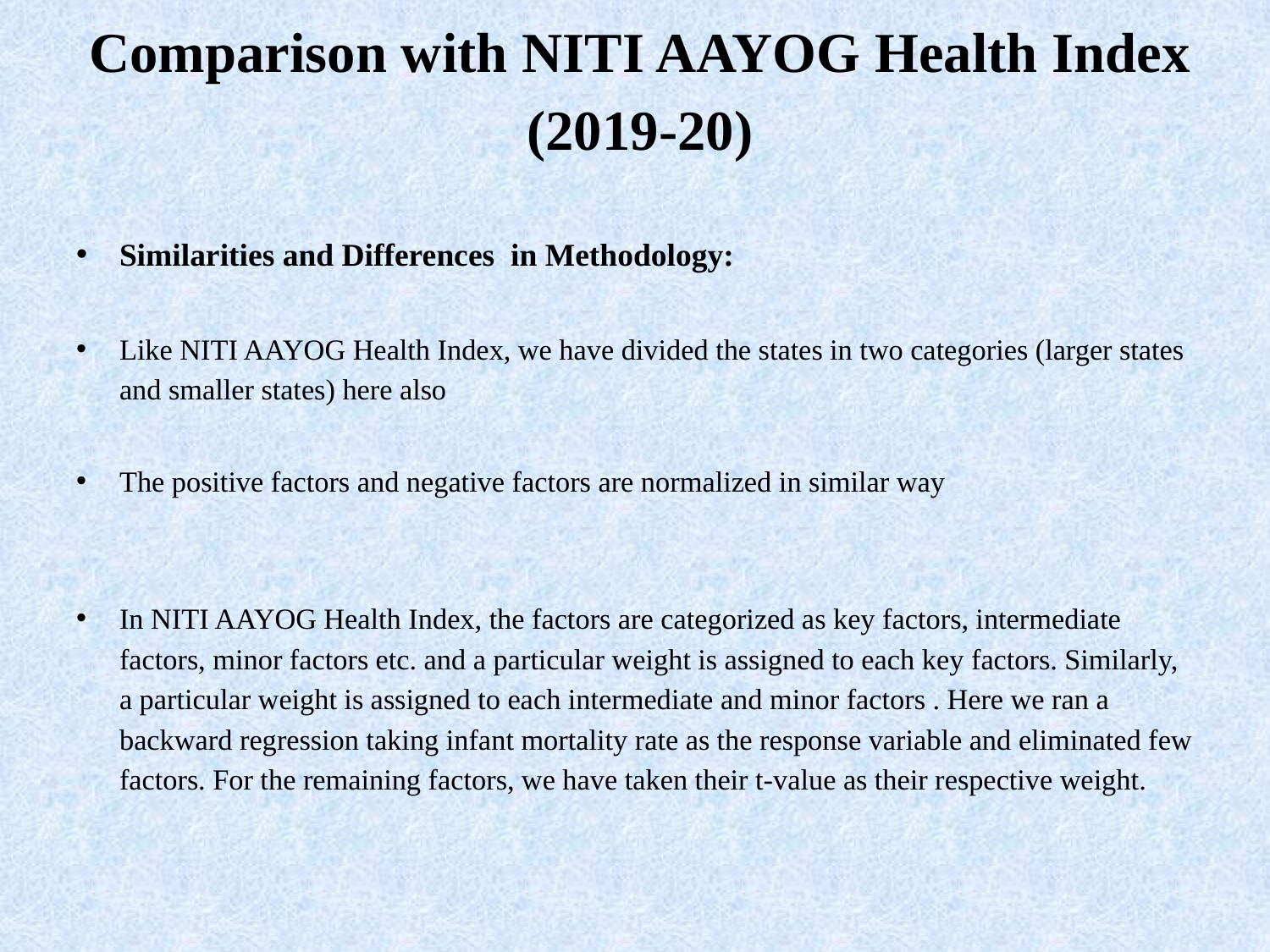

# Comparison with NITI AAYOG Health Index (2019-20)
Similarities and Differences  in Methodology:

Like NITI AAYOG Health Index, we have divided the states in two categories (larger states and smaller states) here also

The positive factors and negative factors are normalized in similar way

In NITI AAYOG Health Index, the factors are categorized as key factors, intermediate factors, minor factors etc. and a particular weight is assigned to each key factors. Similarly, a particular weight is assigned to each intermediate and minor factors . Here we ran a backward regression taking infant mortality rate as the response variable and eliminated few factors. For the remaining factors, we have taken their t-value as their respective weight.